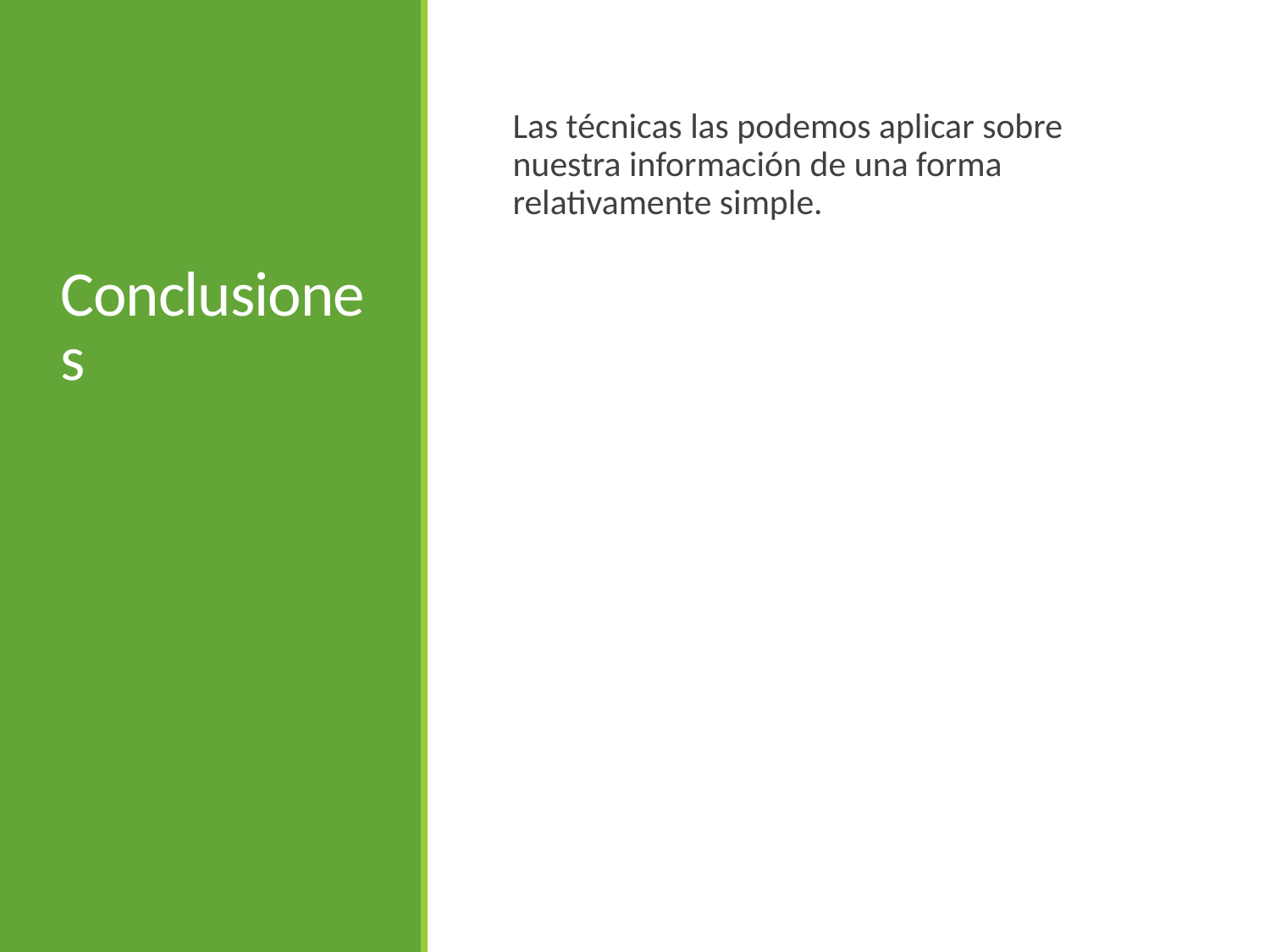

# Conclusiones
Las técnicas las podemos aplicar sobre nuestra información de una forma relativamente simple.